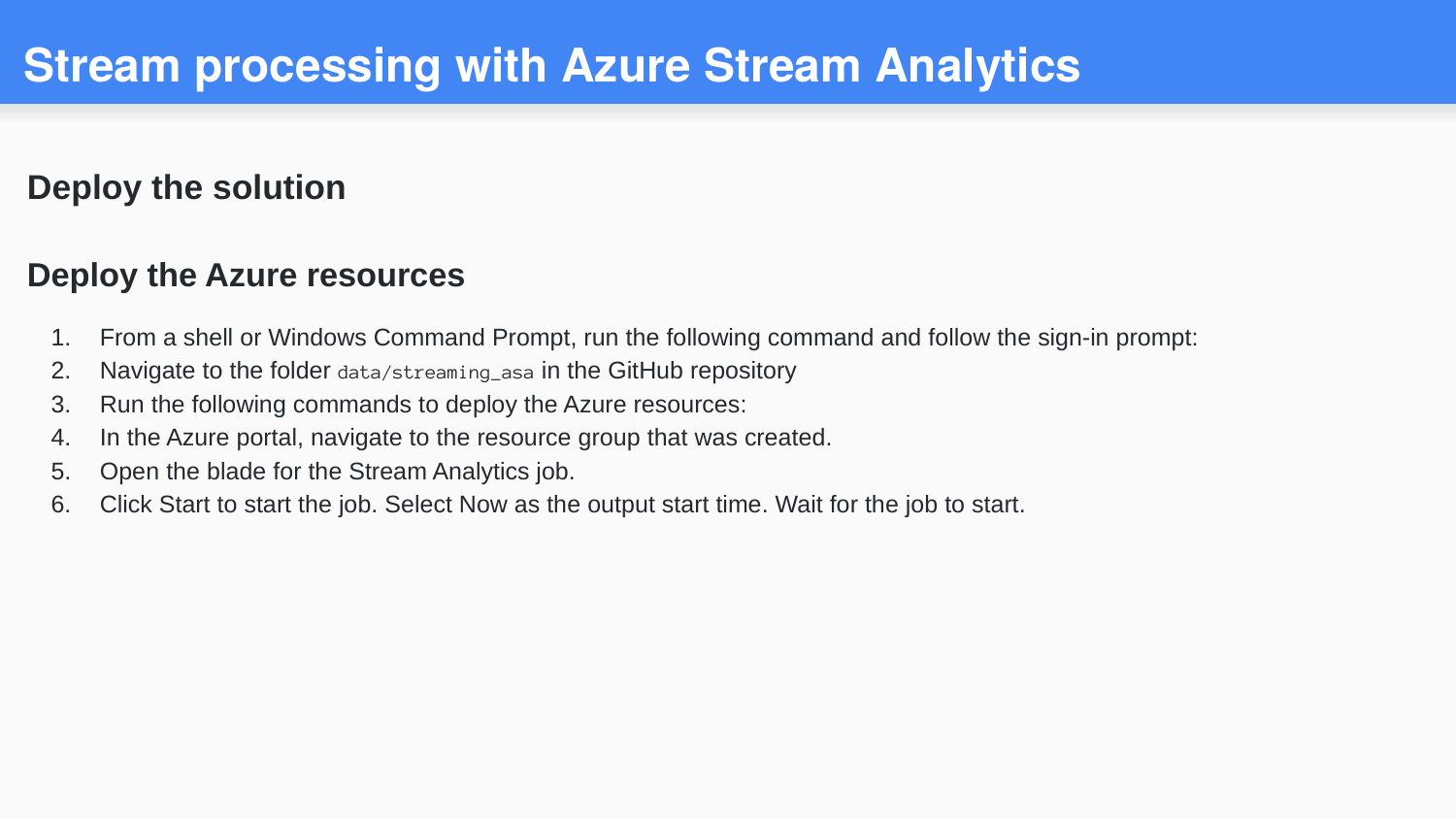

# Stream processing with Azure Stream Analytics
Deploy the solution
Deploy the Azure resources
From a shell or Windows Command Prompt, run the following command and follow the sign-in prompt:
Navigate to the folder data/streaming_asa in the GitHub repository
Run the following commands to deploy the Azure resources:
In the Azure portal, navigate to the resource group that was created.
Open the blade for the Stream Analytics job.
Click Start to start the job. Select Now as the output start time. Wait for the job to start.